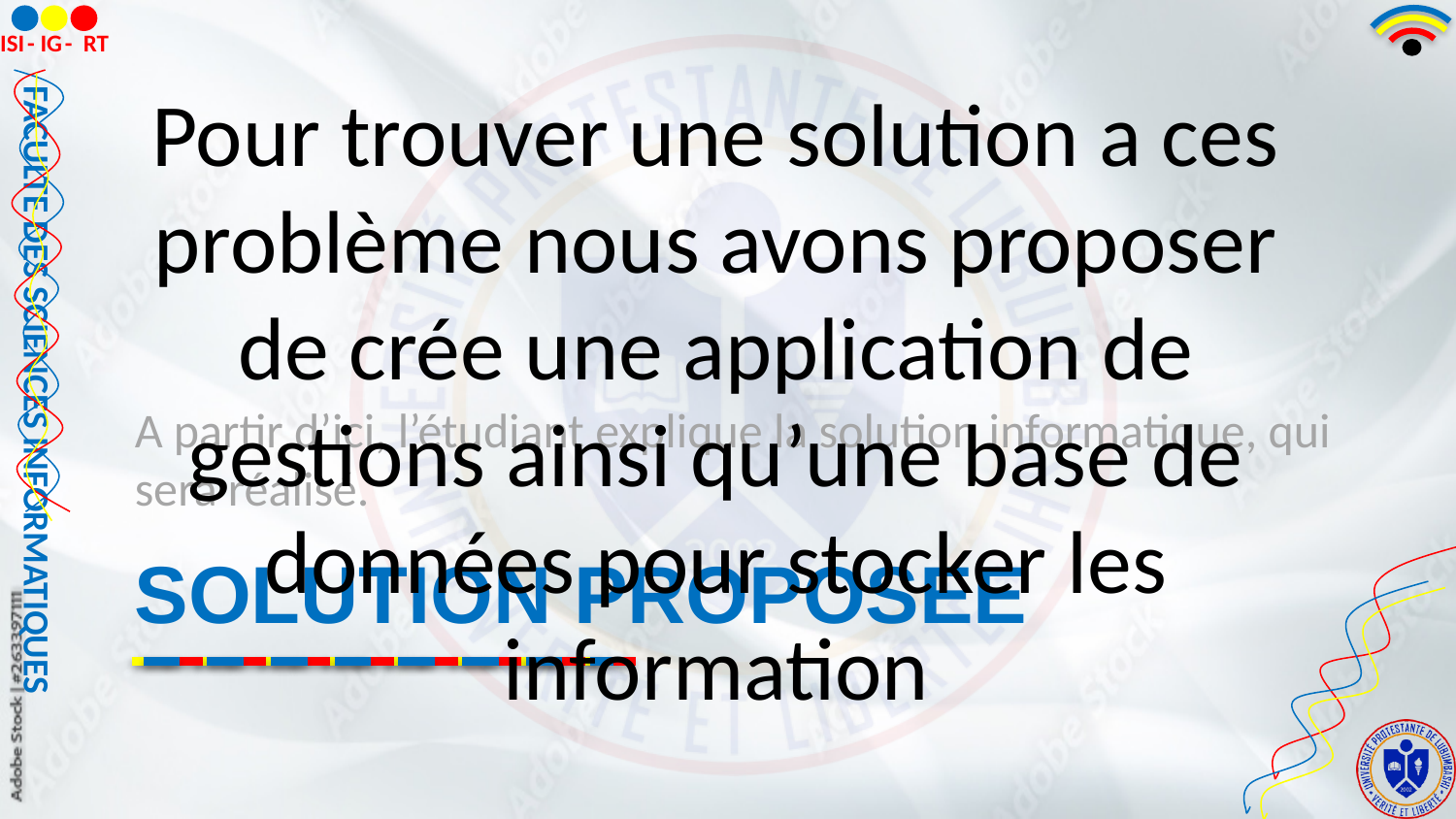

Pour trouver une solution a ces problème nous avons proposer de crée une application de gestions ainsi qu’une base de données pour stocker les information